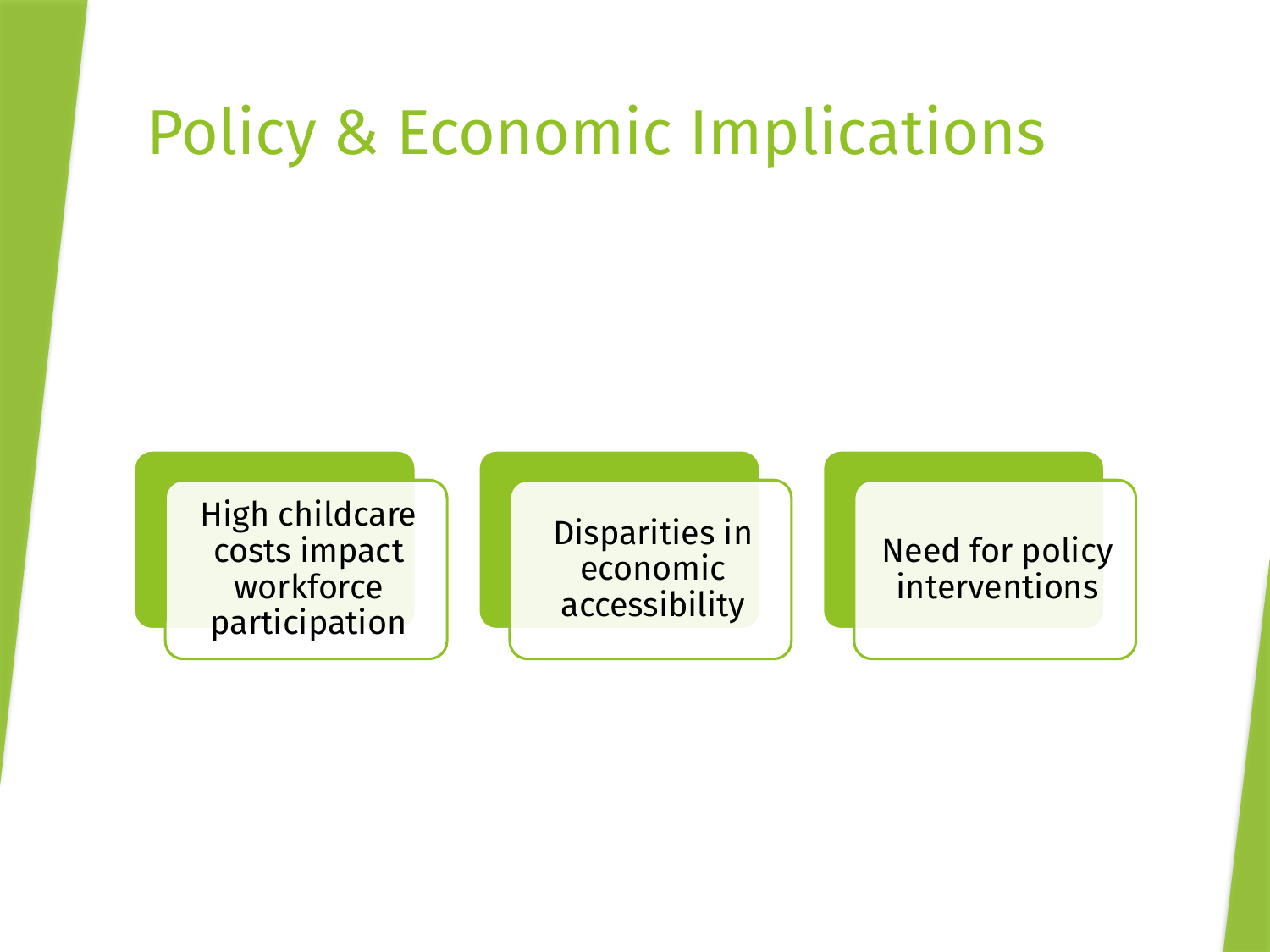

# Policy & Economic Implications
High childcare costs impact workforce participation
Disparities in economic accessibility
Need for policy interventions